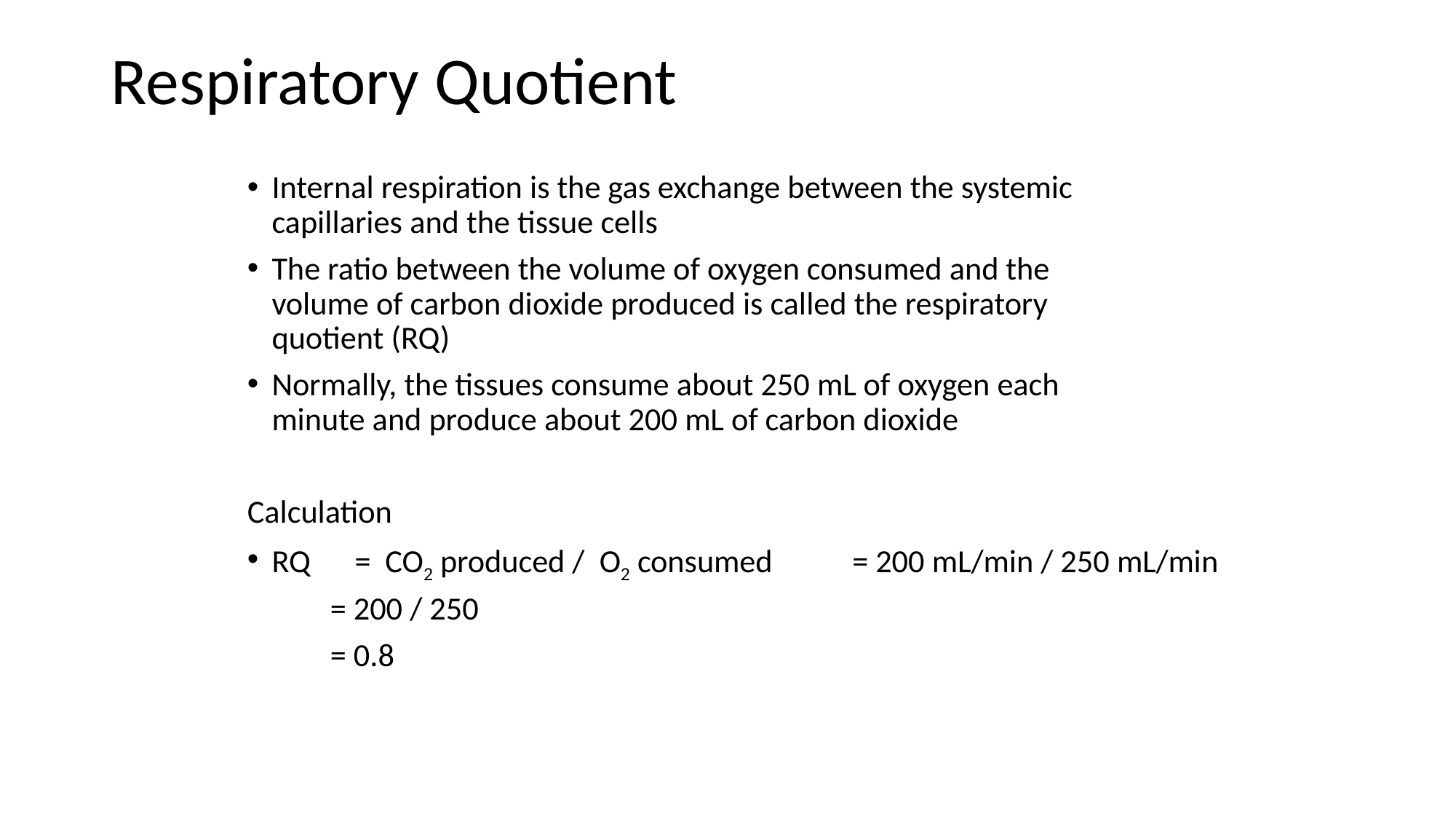

# Respiratory Quotient
Internal respiration is the gas exchange between the systemic  capillaries and the tissue cells
The ratio between the volume of oxygen consumed and the     volume of carbon dioxide produced is called the respiratory     quotient (RQ)
Normally, the tissues consume about 250 mL of oxygen each  minute and produce about 200 mL of carbon dioxide

Calculation
RQ 	=  CO2 produced /  O2 consumed  	= 200 mL/min / 250 mL/min
	= 200 / 250
 	= 0.8